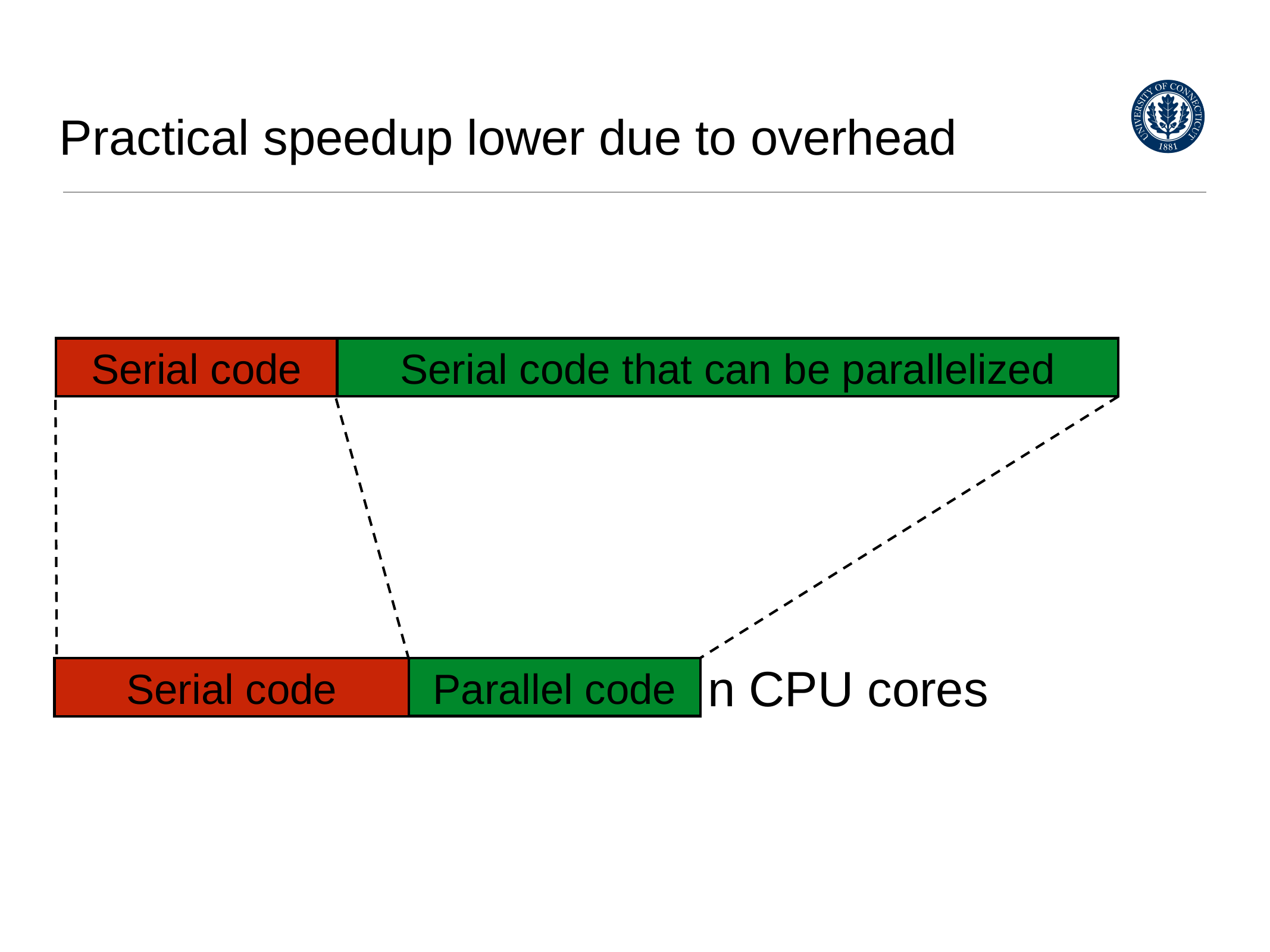

# Practical speedup lower due to overhead
Serial code
Serial code that can be parallelized
n CPU cores
Parallel code
Serial code